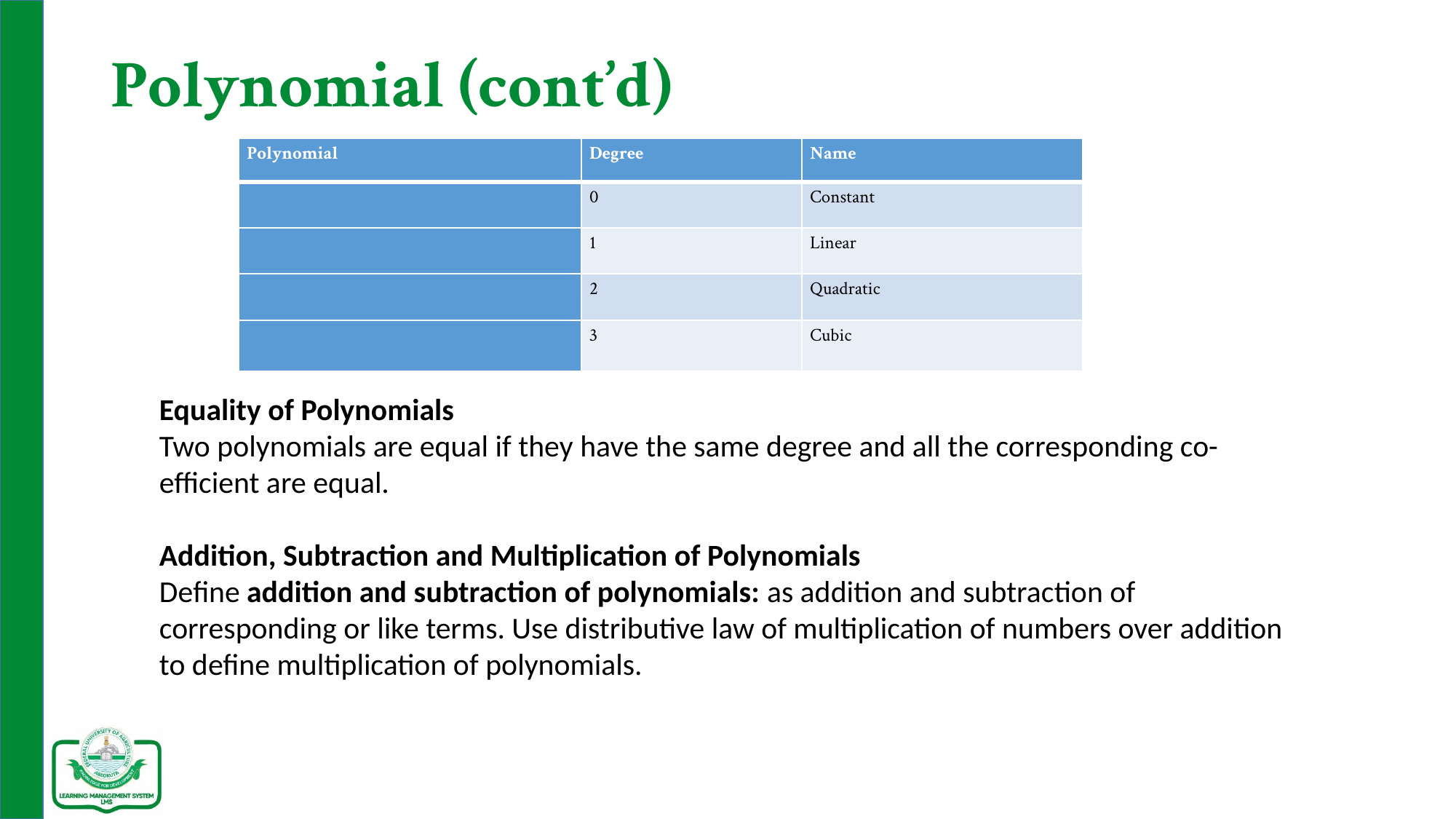

# Polynomial (cont’d)
| Polynomial | Degree | Name |
| --- | --- | --- |
|  | 0 | Constant |
|  | 1 | Linear |
|  | 2 | Quadratic |
|  | 3 | Cubic |
Equality of Polynomials
Two polynomials are equal if they have the same degree and all the corresponding co-efficient are equal.

Addition, Subtraction and Multiplication of Polynomials
Define addition and subtraction of polynomials: as addition and subtraction of corresponding or like terms. Use distributive law of multiplication of numbers over addition to define multiplication of polynomials.